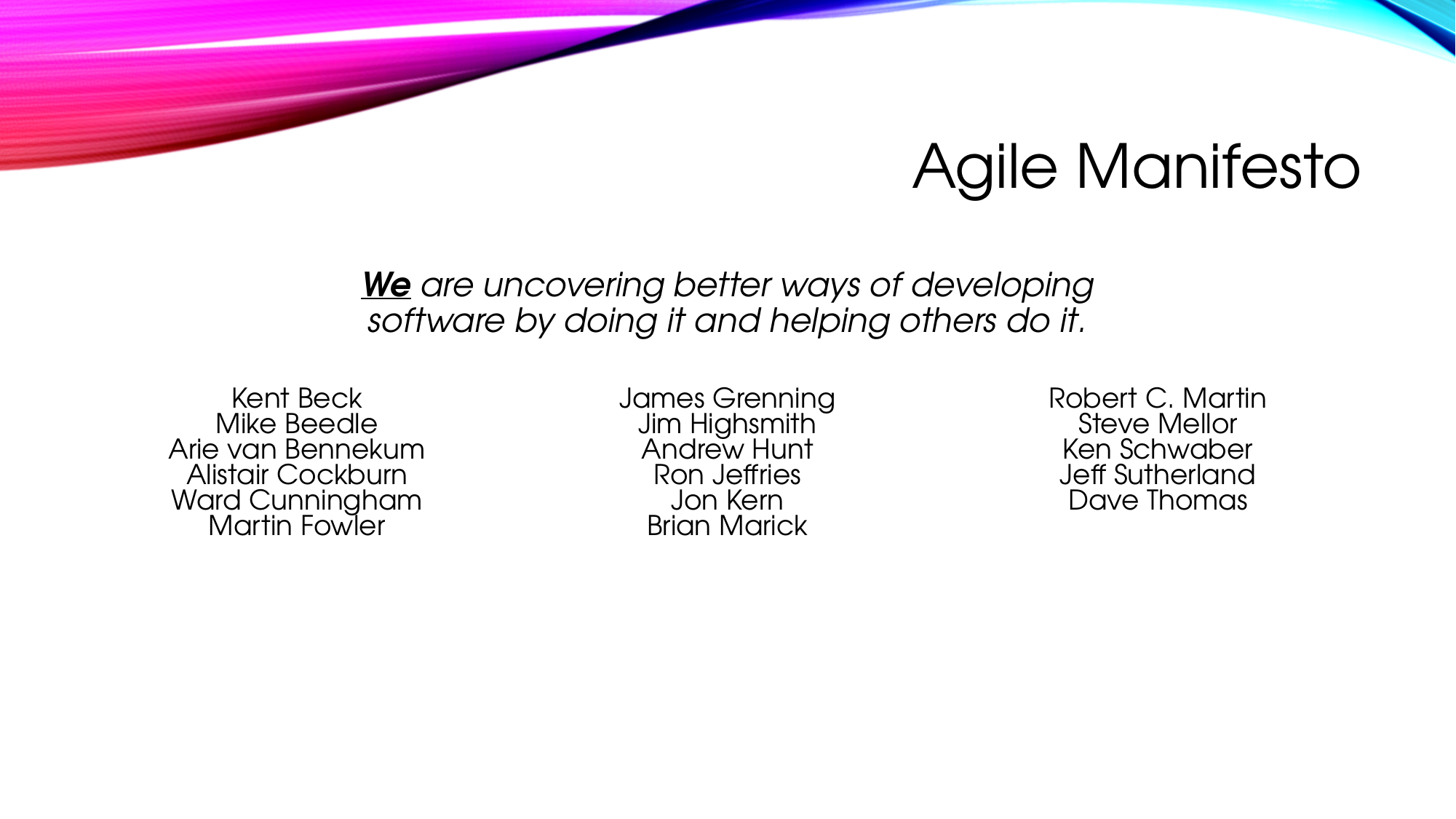

# Agile Manifesto
We are uncovering better ways of developing
software by doing it and helping others do it.

| Kent Beck Mike Beedle Arie van Bennekum Alistair Cockburn Ward Cunningham Martin Fowler | James Grenning Jim Highsmith Andrew Hunt Ron Jeffries Jon Kern Brian Marick | Robert C. Martin Steve Mellor Ken Schwaber Jeff Sutherland Dave Thomas |
| --- | --- | --- |